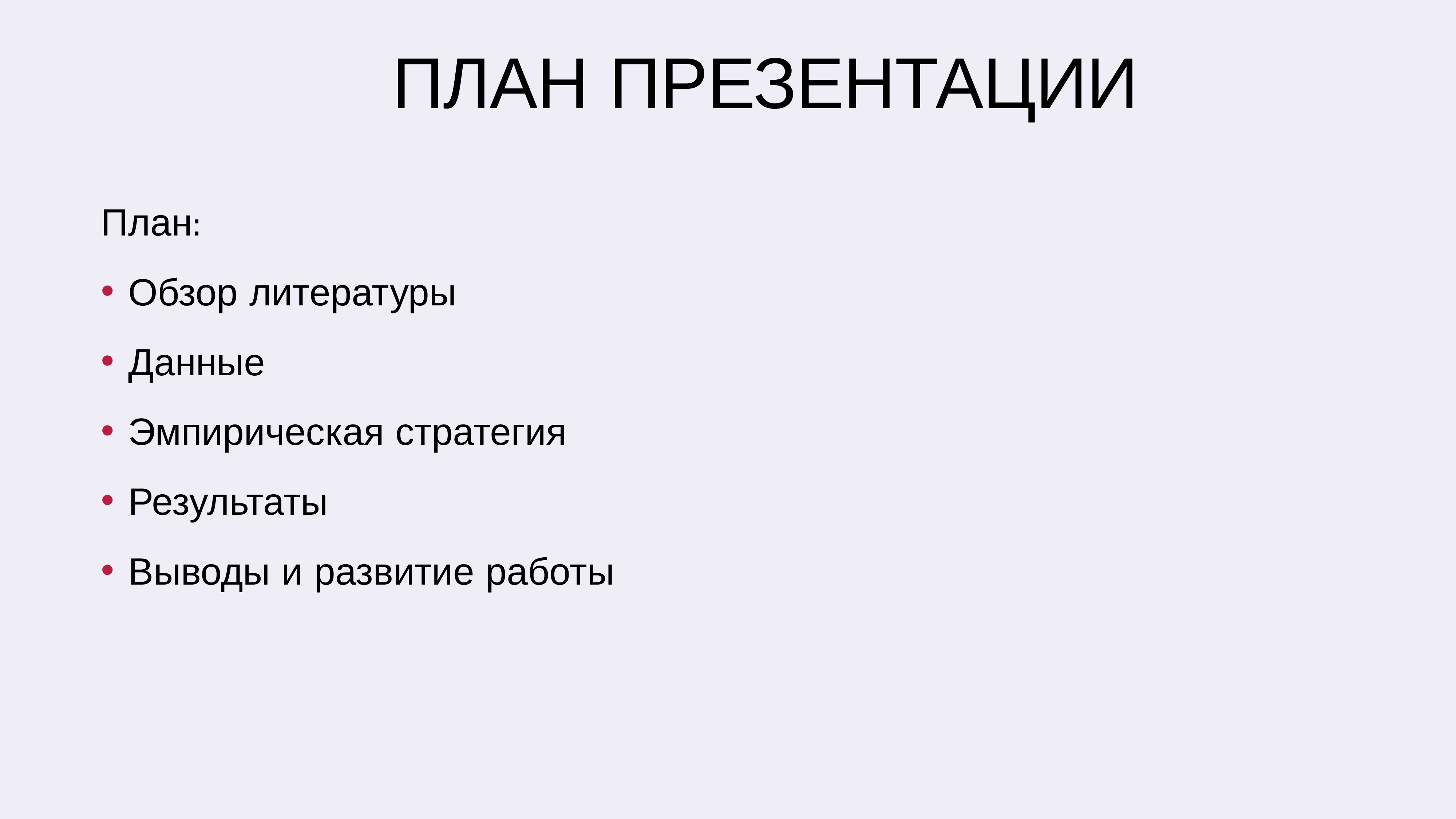

# План презентации
План:
Обзор литературы
Данные
Эмпирическая стратегия
Результаты
Выводы и развитие работы